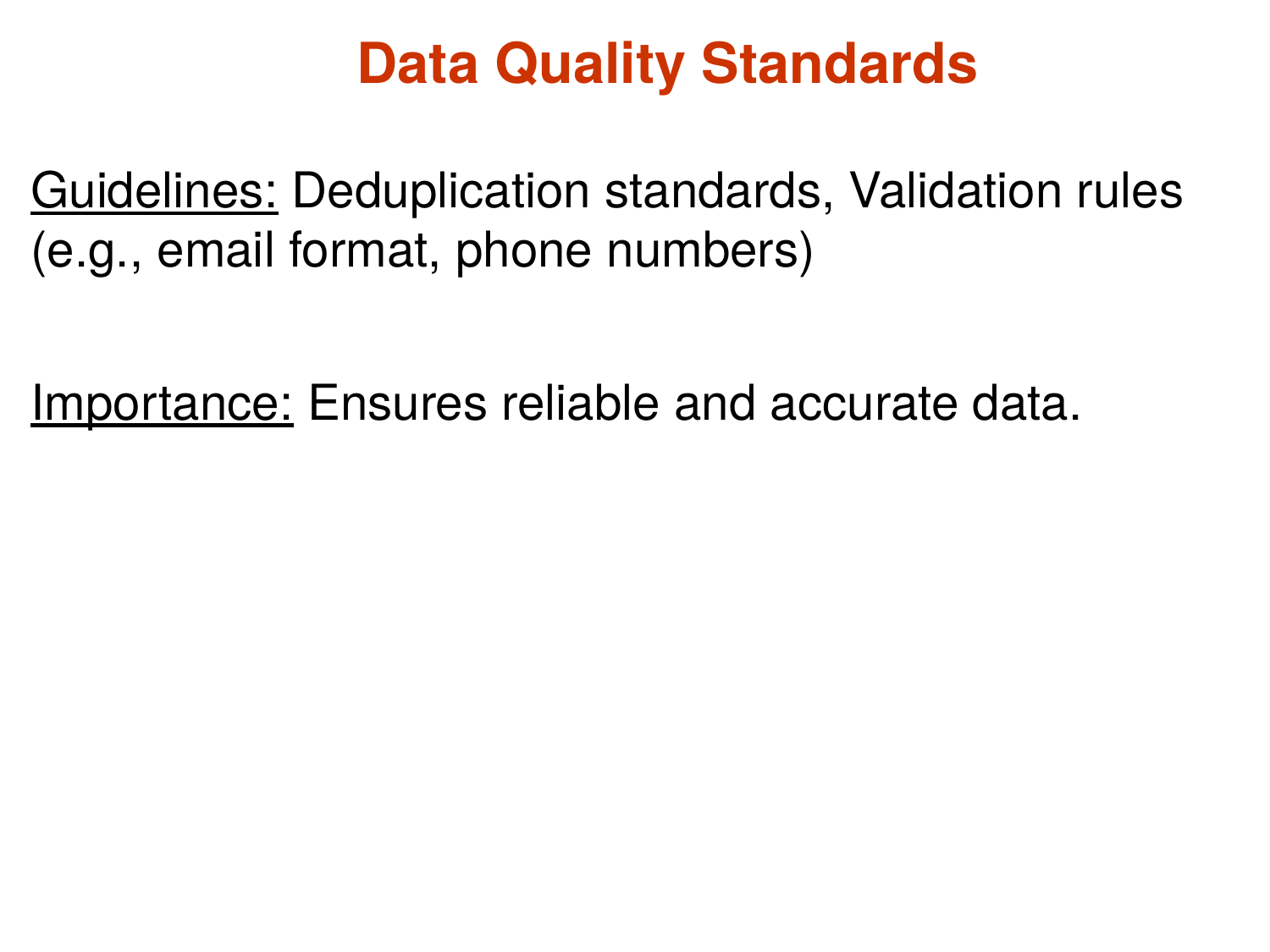

# Data Quality Standards
Guidelines: Deduplication standards, Validation rules (e.g., email format, phone numbers)

Importance: Ensures reliable and accurate data.